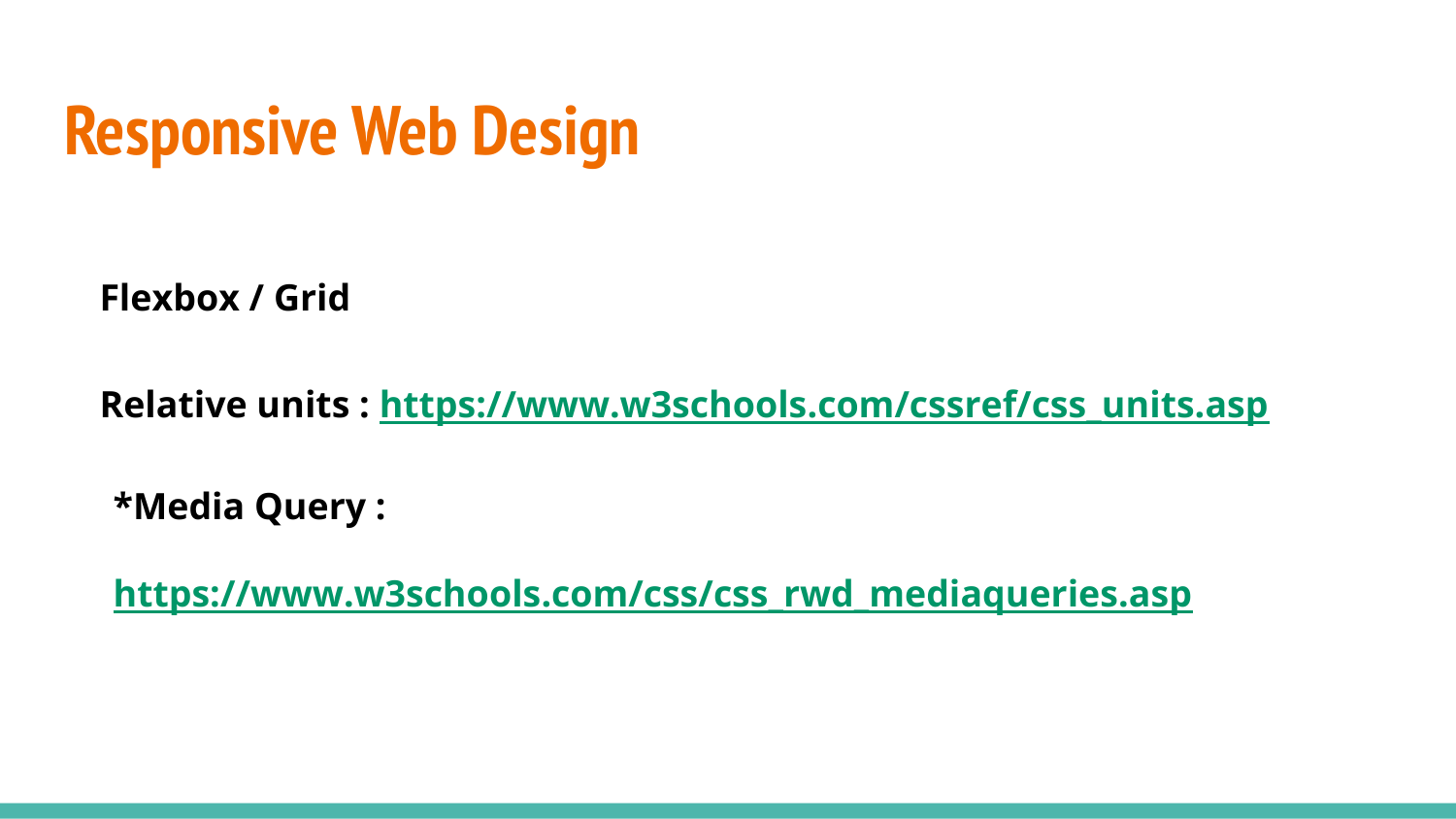

# Responsive Web Design
Flexbox / Grid
Relative units : https://www.w3schools.com/cssref/css_units.asp

*Media Query :

https://www.w3schools.com/css/css_rwd_mediaqueries.asp